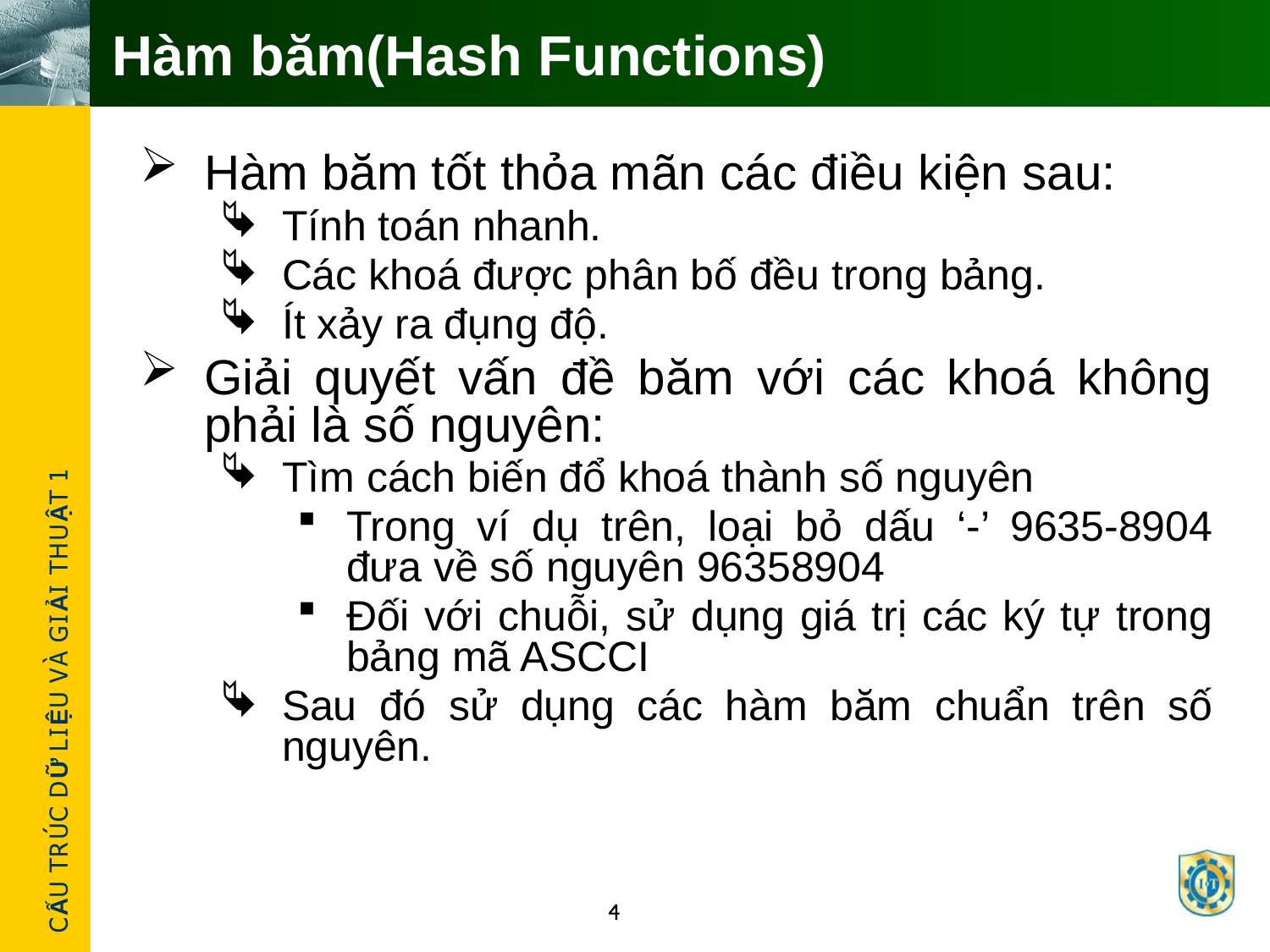

# Hàm băm(Hash Functions)
Hàm băm tốt thỏa mãn các điều kiện sau:
Tính toán nhanh.
Các khoá được phân bố đều trong bảng.
Ít xảy ra đụng độ.
Giải quyết vấn đề băm với các khoá không phải là số nguyên:
Tìm cách biến đổ khoá thành số nguyên
Trong ví dụ trên, loại bỏ dấu ‘-’ 9635-8904 đưa về số nguyên 96358904
Đối với chuỗi, sử dụng giá trị các ký tự trong bảng mã ASCCI
Sau đó sử dụng các hàm băm chuẩn trên số nguyên.